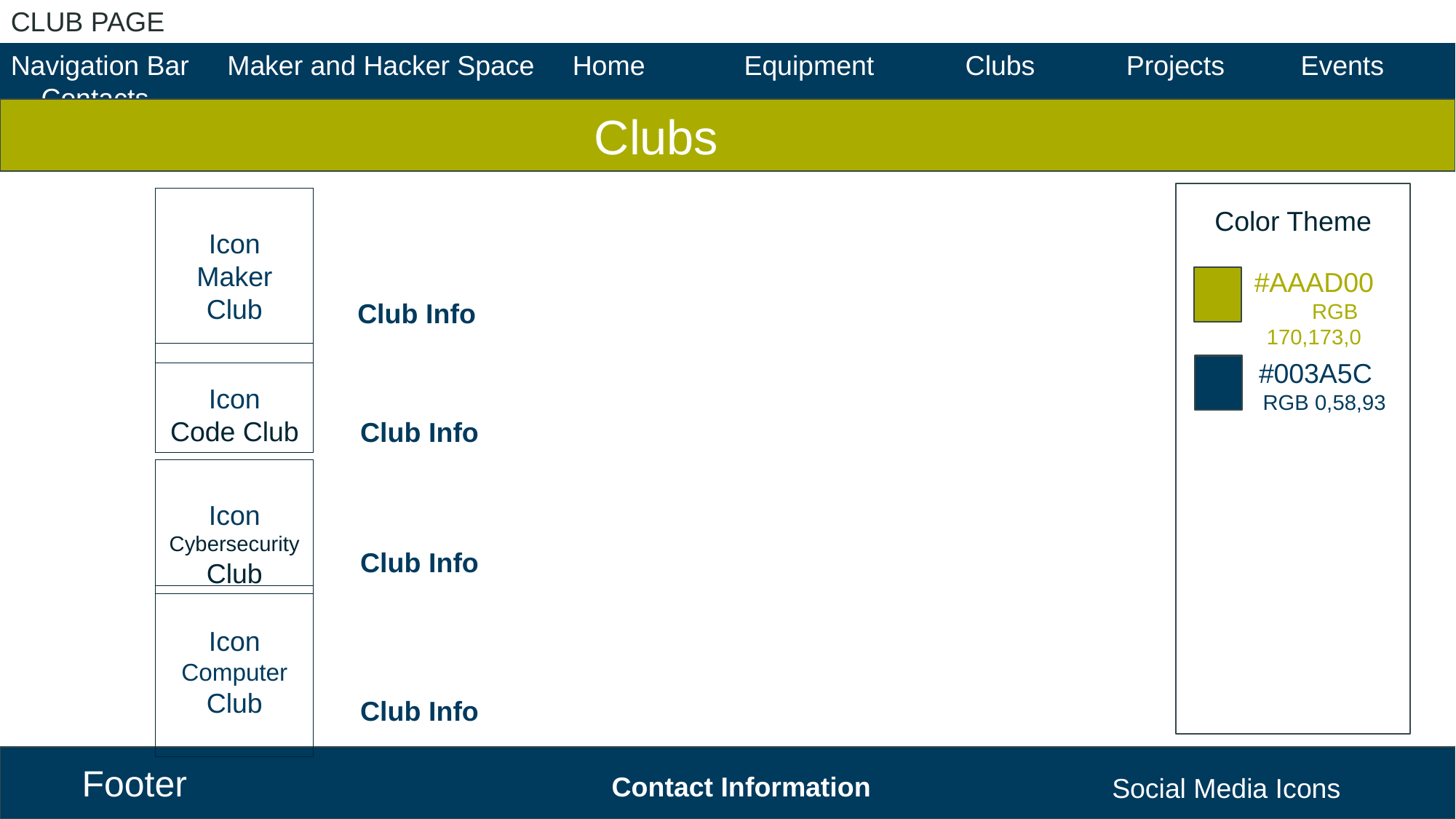

CLUB PAGE
Navigation Bar     Maker and Hacker Space     Home             Equipment            Clubs            Projects          Events            Contacts

Clubs

Icon
Maker Club

Color Theme
#AAAD00
       RGB 170,173,0

Club Info

Icon
Code Club
#003A5C
   RGB 0,58,93

Club Info

Icon
Cybersecurity Club
Club Info

Icon
Computer Club

Club Info
Contact Information

Footer
Contact Information
Social Media Icons